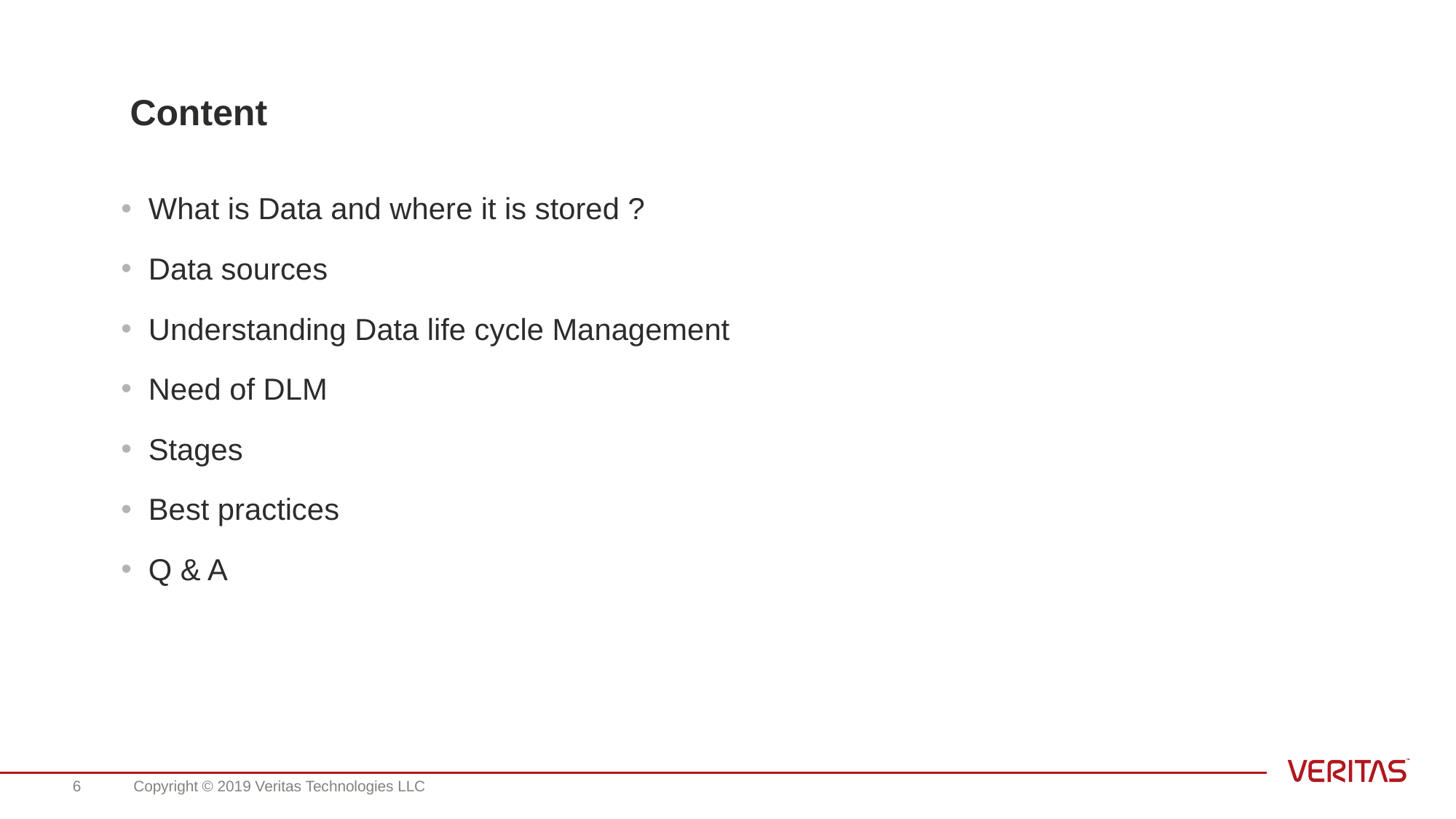

Content
What is Data and where it is stored ?
Data sources
Understanding Data life cycle Management
Need of DLM
Stages
Best practices
Q & A

6
Copyright © 2019 Veritas Technologies LLC